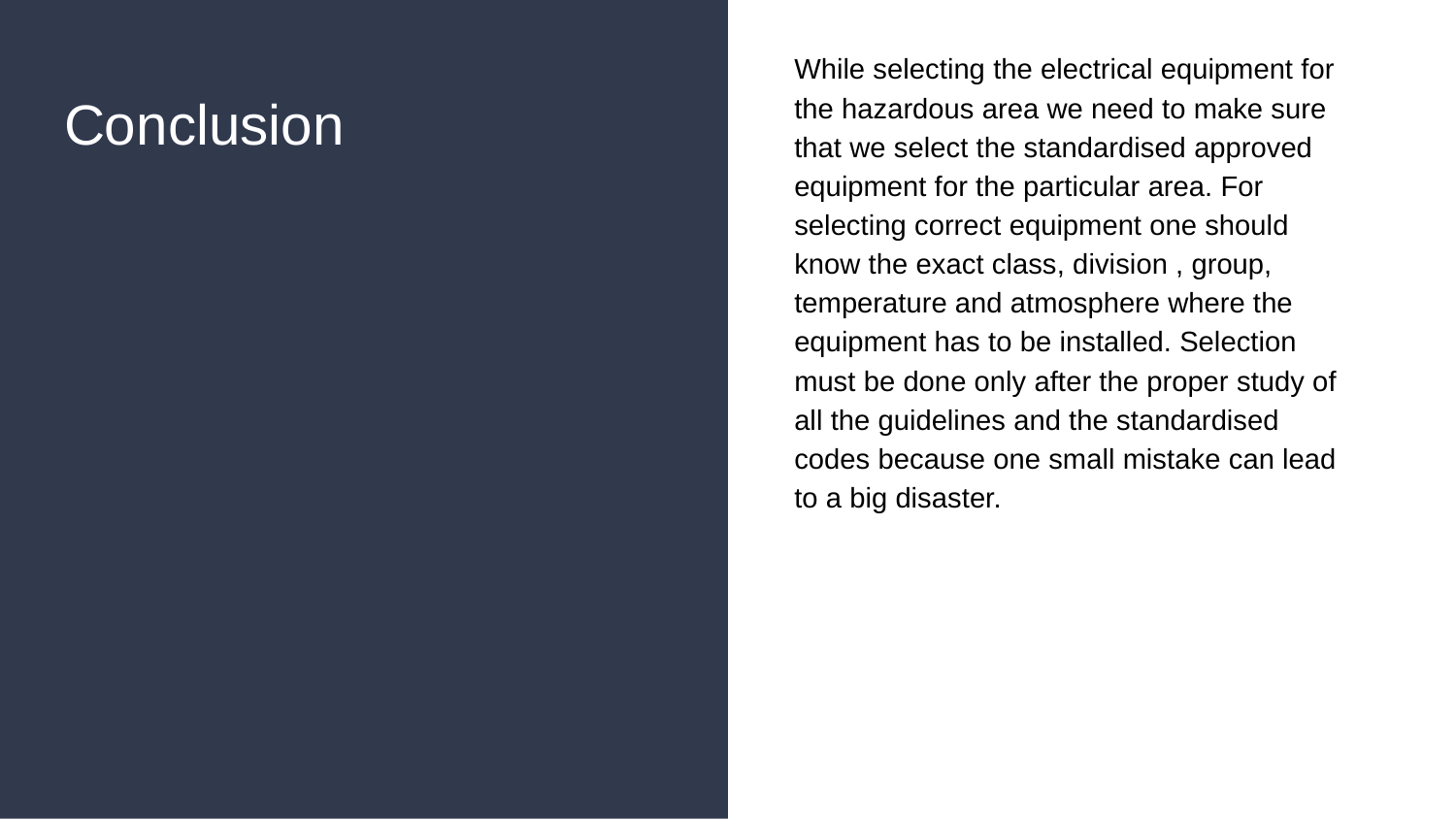

While selecting the electrical equipment for the hazardous area we need to make sure that we select the standardised approved equipment for the particular area. For  selecting correct equipment one should know the exact class, division , group, temperature and atmosphere where the equipment has to be installed. Selection must be done only after the proper study of all the guidelines and the standardised codes because one small mistake can lead to a big disaster.
# Conclusion